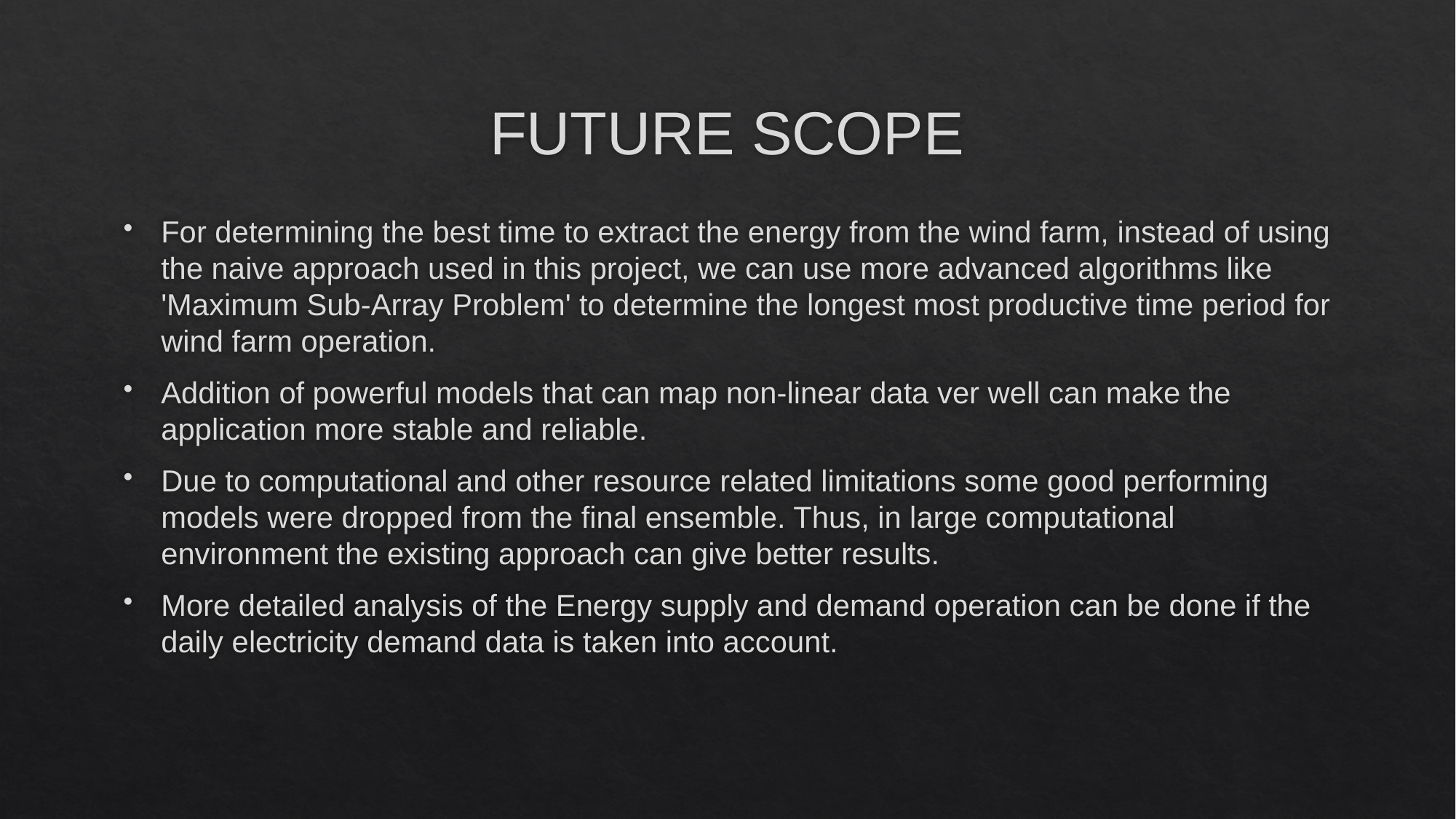

# FUTURE SCOPE
For determining the best time to extract the energy from the wind farm, instead of using the naive approach used in this project, we can use more advanced algorithms like 'Maximum Sub-Array Problem' to determine the longest most productive time period for wind farm operation.
Addition of powerful models that can map non-linear data ver well can make the application more stable and reliable.
Due to computational and other resource related limitations some good performing models were dropped from the final ensemble. Thus, in large computational environment the existing approach can give better results.
More detailed analysis of the Energy supply and demand operation can be done if the daily electricity demand data is taken into account.